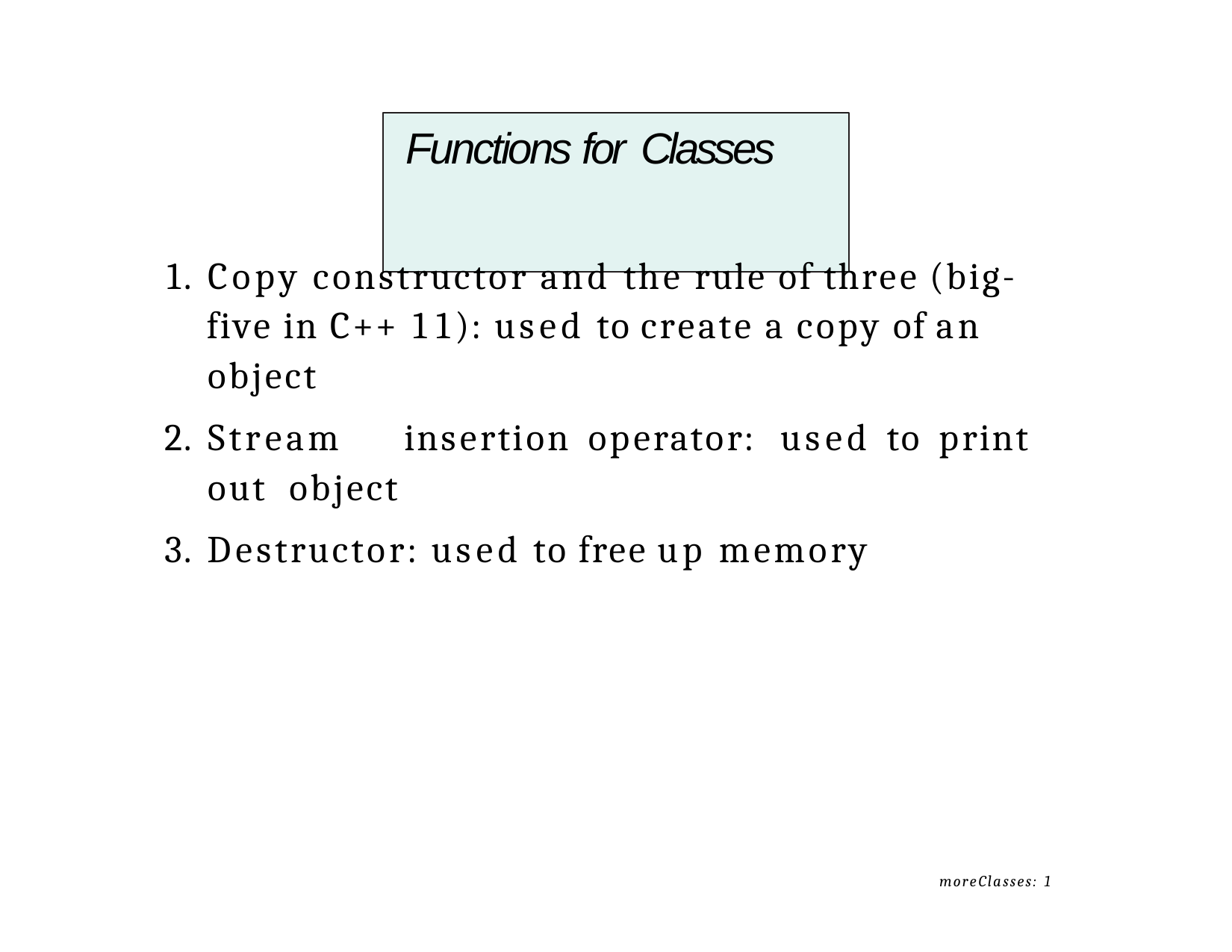

# Functions for Classes
Copy constructor and the rule of three (big-five in C++ 11): used to create a copy of an object
Stream	insertion	operator:	used	to	print	out  object
Destructor: used to free up memory
moreClasses: 1